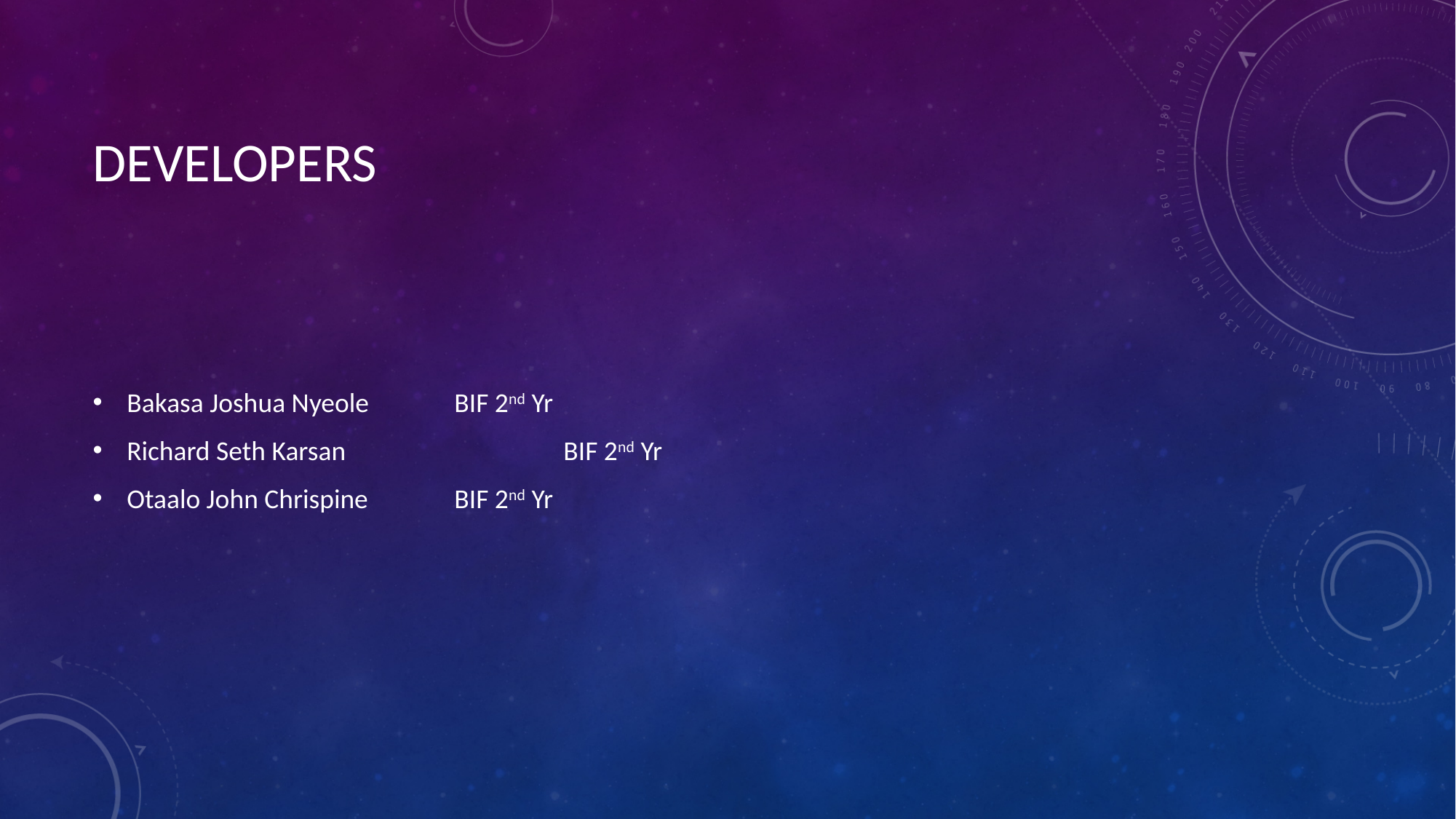

# Developers
Bakasa Joshua Nyeole	BIF 2nd Yr
Richard Seth Karsan		BIF 2nd Yr
Otaalo John Chrispine	BIF 2nd Yr